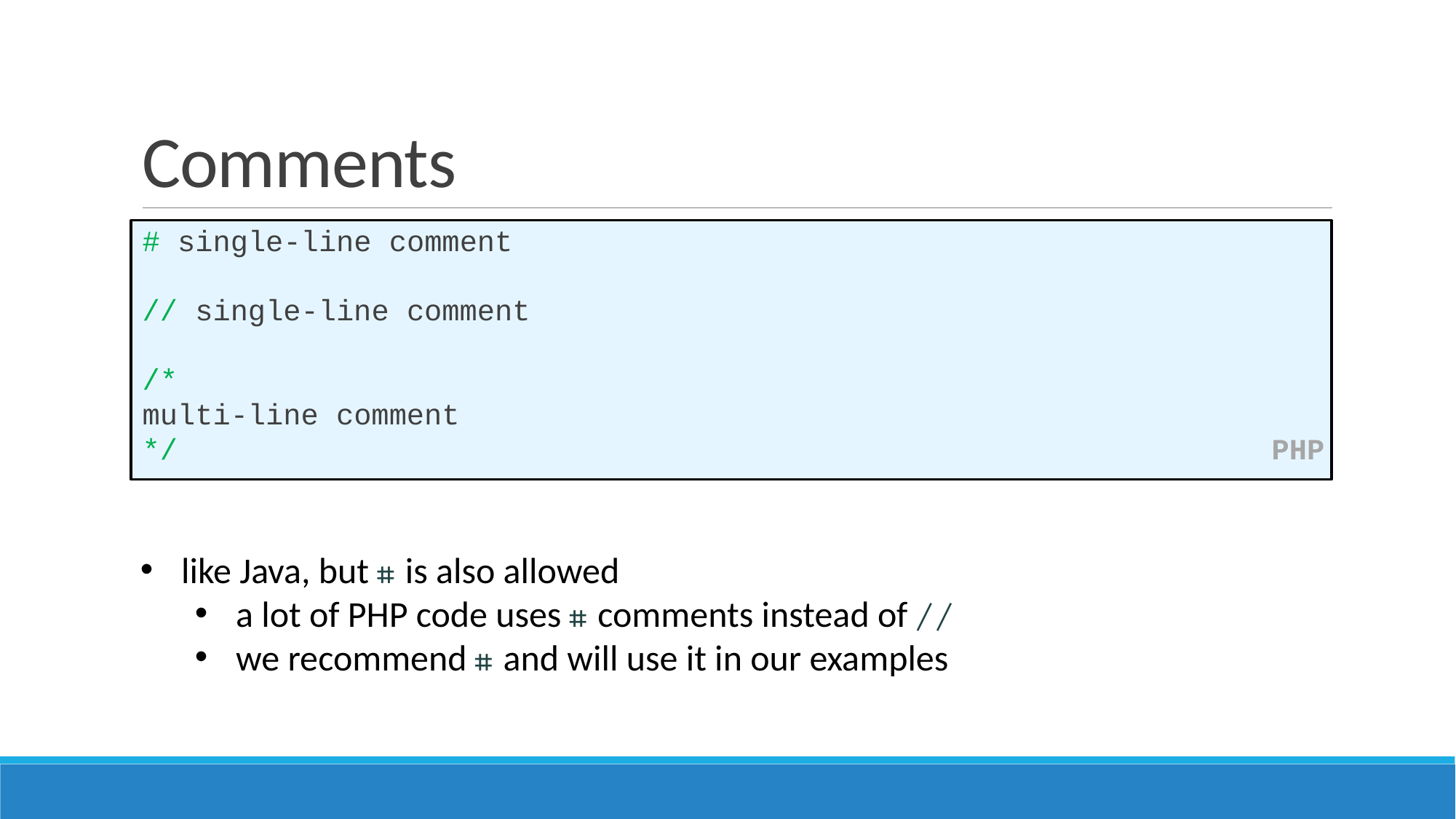

# Comments
# single-line comment

// single-line comment

/*
multi-line comment
*/                                                              PHP
like Java, but # is also allowed
a lot of PHP code uses # comments instead of //
we recommend # and will use it in our examples